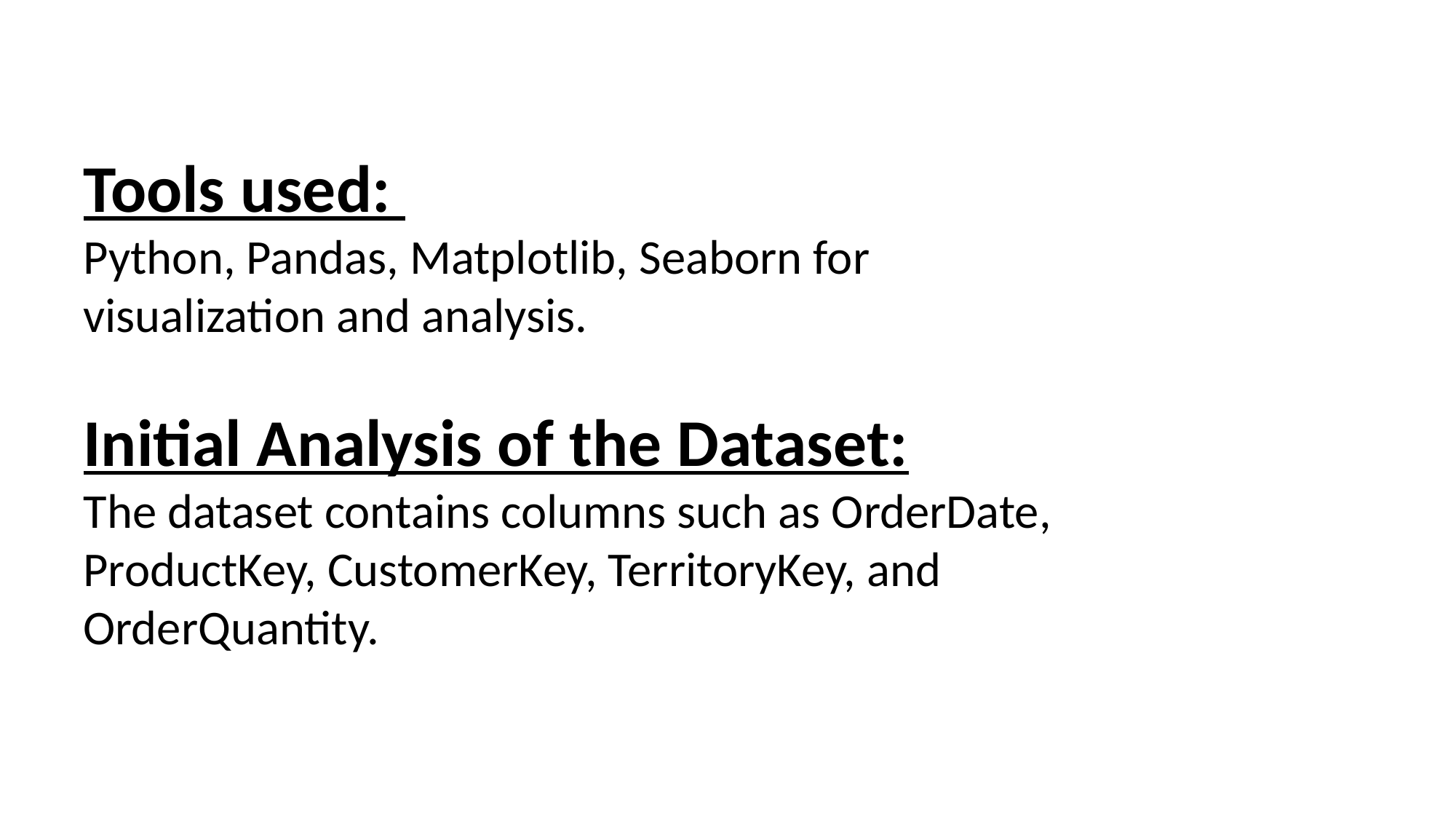

Tools used:
Python, Pandas, Matplotlib, Seaborn for visualization and analysis.

Initial Analysis of the Dataset:
The dataset contains columns such as OrderDate, ProductKey, CustomerKey, TerritoryKey, and OrderQuantity.